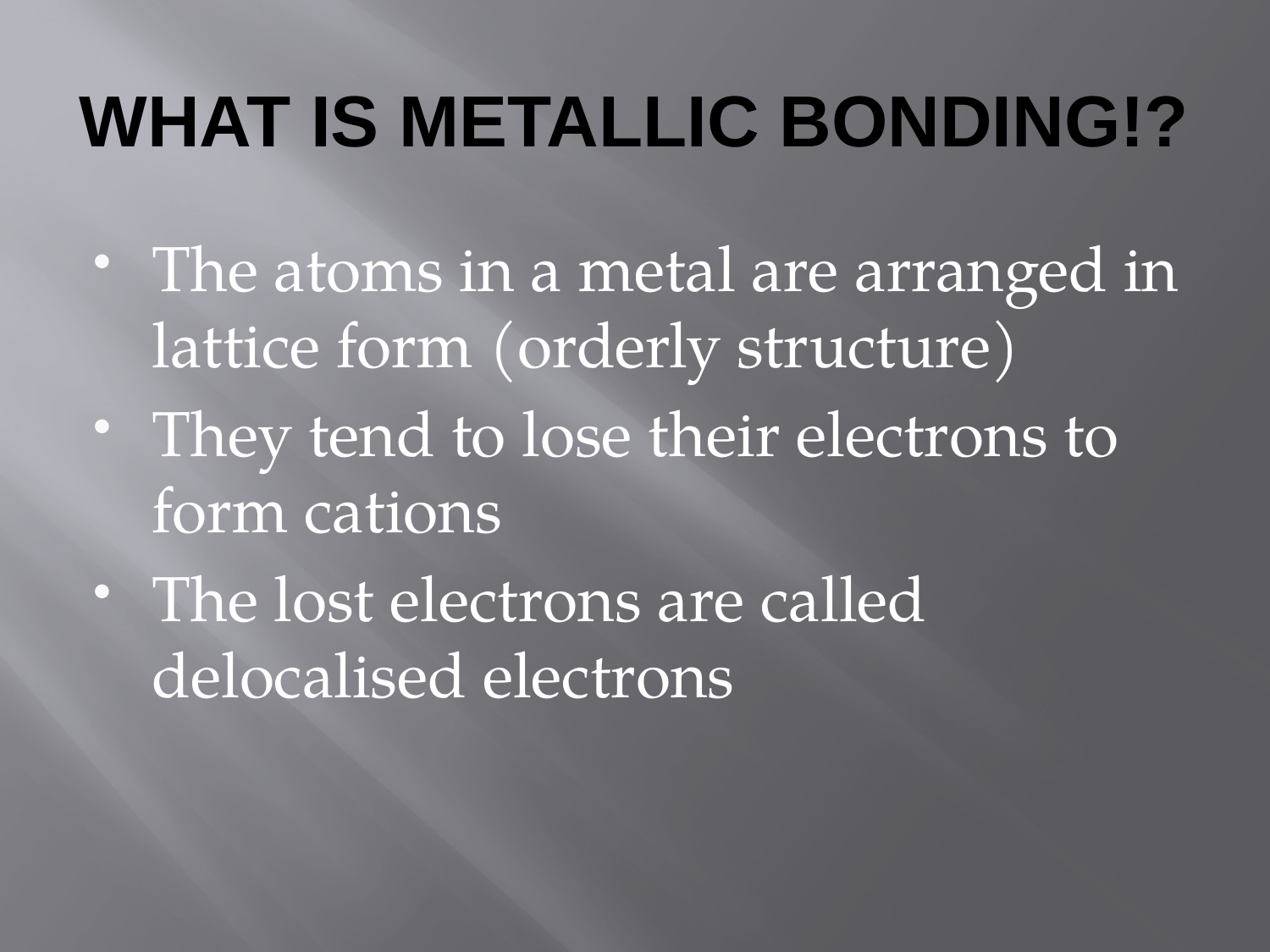

# WHAT IS METALLIC BONDING!?
The atoms in a metal are arranged in lattice form (orderly structure)
They tend to lose their electrons to form cations
The lost electrons are called delocalised electrons